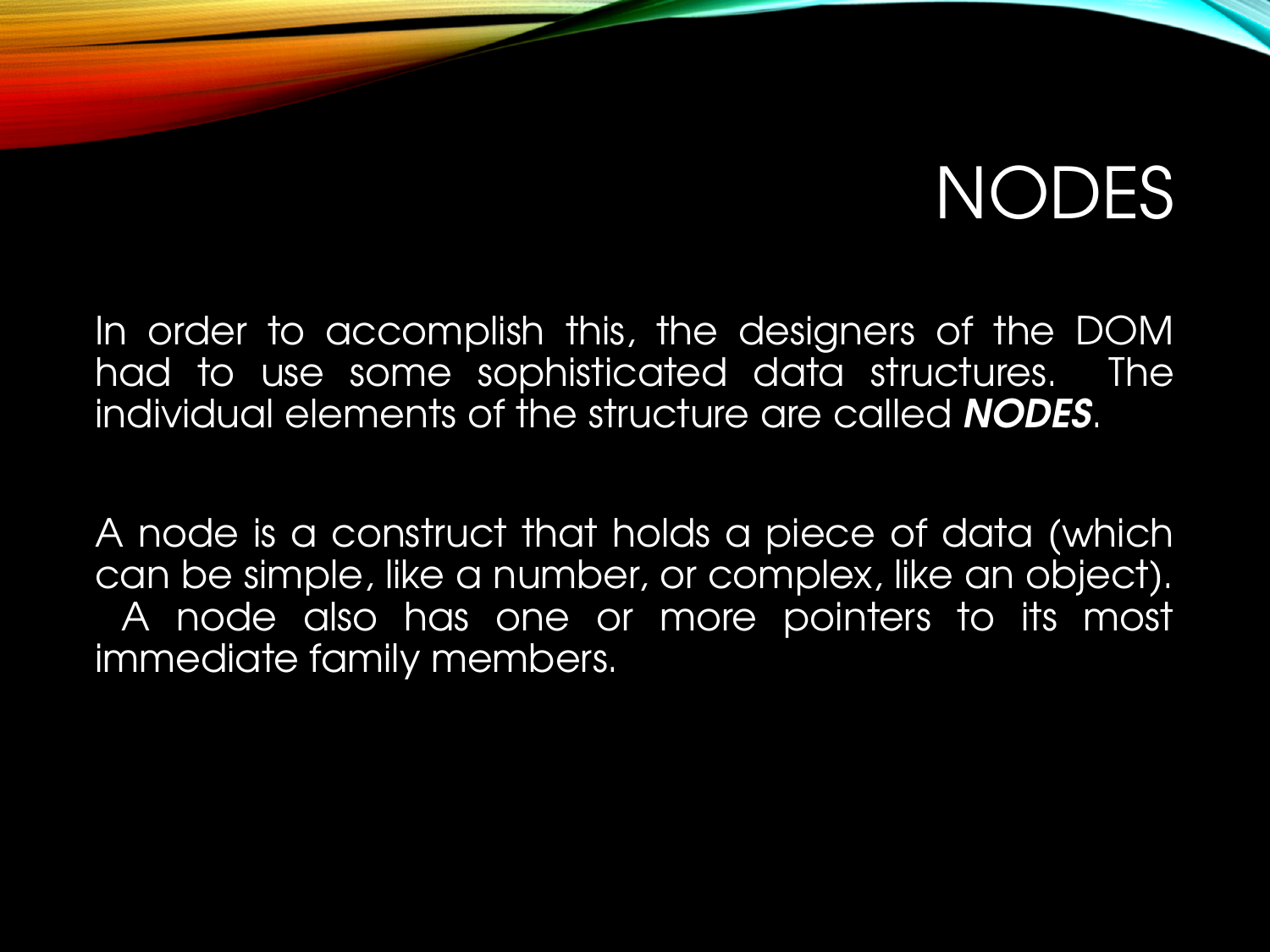

# Nodes
In order to accomplish this, the designers of the DOM had to use some sophisticated data structures.  The individual elements of the structure are called NODES.

A node is a construct that holds a piece of data (which can be simple, like a number, or complex, like an object).  A node also has one or more pointers to its most immediate family members.